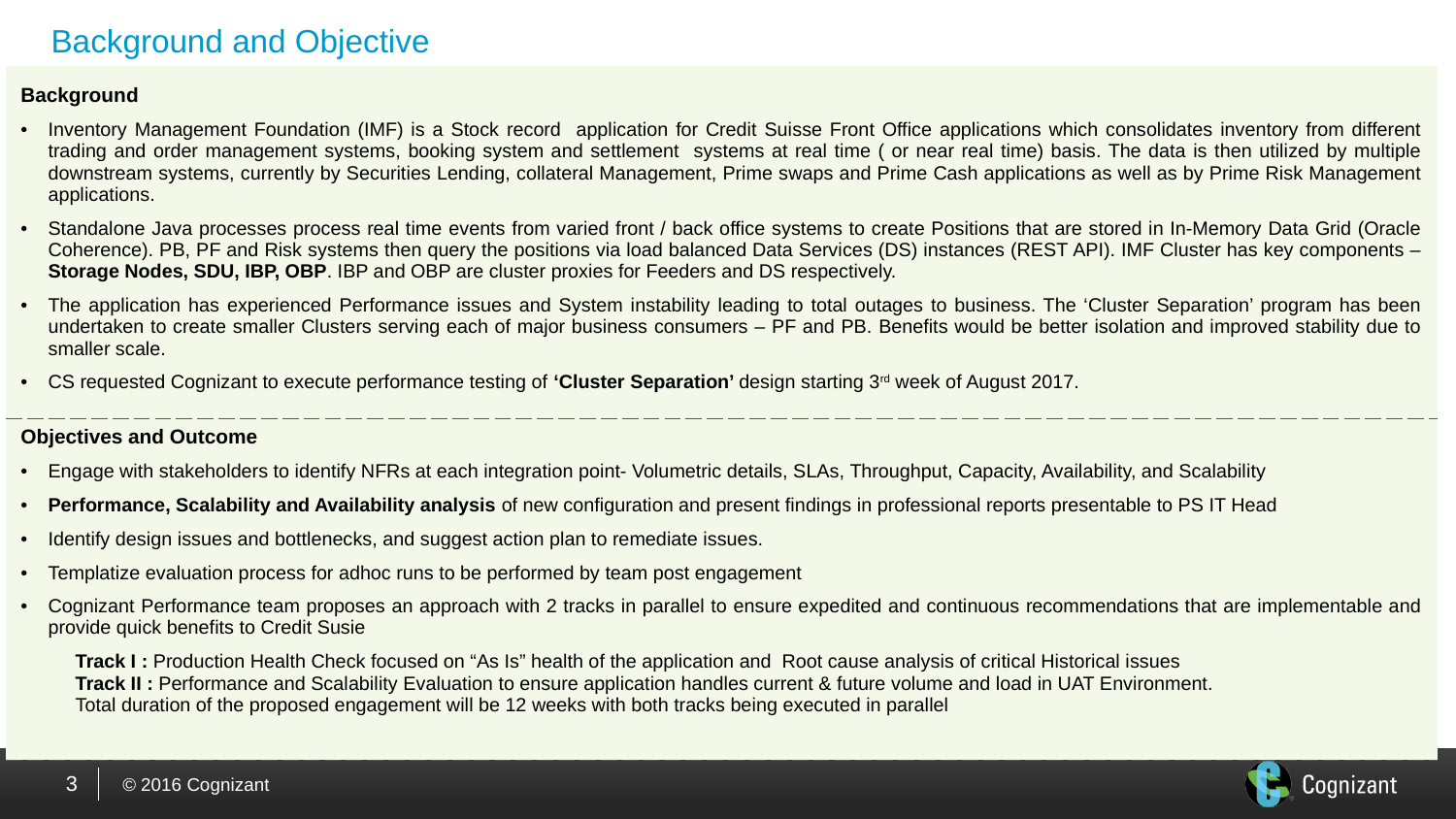

# Background and Objective
| Background Inventory Management Foundation (IMF) is a Stock record application for Credit Suisse Front Office applications which consolidates inventory from different trading and order management systems, booking system and settlement systems at real time ( or near real time) basis. The data is then utilized by multiple downstream systems, currently by Securities Lending, collateral Management, Prime swaps and Prime Cash applications as well as by Prime Risk Management applications. Standalone Java processes process real time events from varied front / back office systems to create Positions that are stored in In-Memory Data Grid (Oracle Coherence). PB, PF and Risk systems then query the positions via load balanced Data Services (DS) instances (REST API). IMF Cluster has key components – Storage Nodes, SDU, IBP, OBP. IBP and OBP are cluster proxies for Feeders and DS respectively. The application has experienced Performance issues and System instability leading to total outages to business. The ‘Cluster Separation’ program has been undertaken to create smaller Clusters serving each of major business consumers – PF and PB. Benefits would be better isolation and improved stability due to smaller scale. CS requested Cognizant to execute performance testing of ‘Cluster Separation’ design starting 3rd week of August 2017. |
| --- |
| Objectives and Outcome Engage with stakeholders to identify NFRs at each integration point- Volumetric details, SLAs, Throughput, Capacity, Availability, and Scalability Performance, Scalability and Availability analysis of new configuration and present findings in professional reports presentable to PS IT Head Identify design issues and bottlenecks, and suggest action plan to remediate issues. Templatize evaluation process for adhoc runs to be performed by team post engagement Cognizant Performance team proposes an approach with 2 tracks in parallel to ensure expedited and continuous recommendations that are implementable and provide quick benefits to Credit Susie Track I : Production Health Check focused on “As Is” health of the application and Root cause analysis of critical Historical issues Track II : Performance and Scalability Evaluation to ensure application handles current & future volume and load in UAT Environment. Total duration of the proposed engagement will be 12 weeks with both tracks being executed in parallel |
3